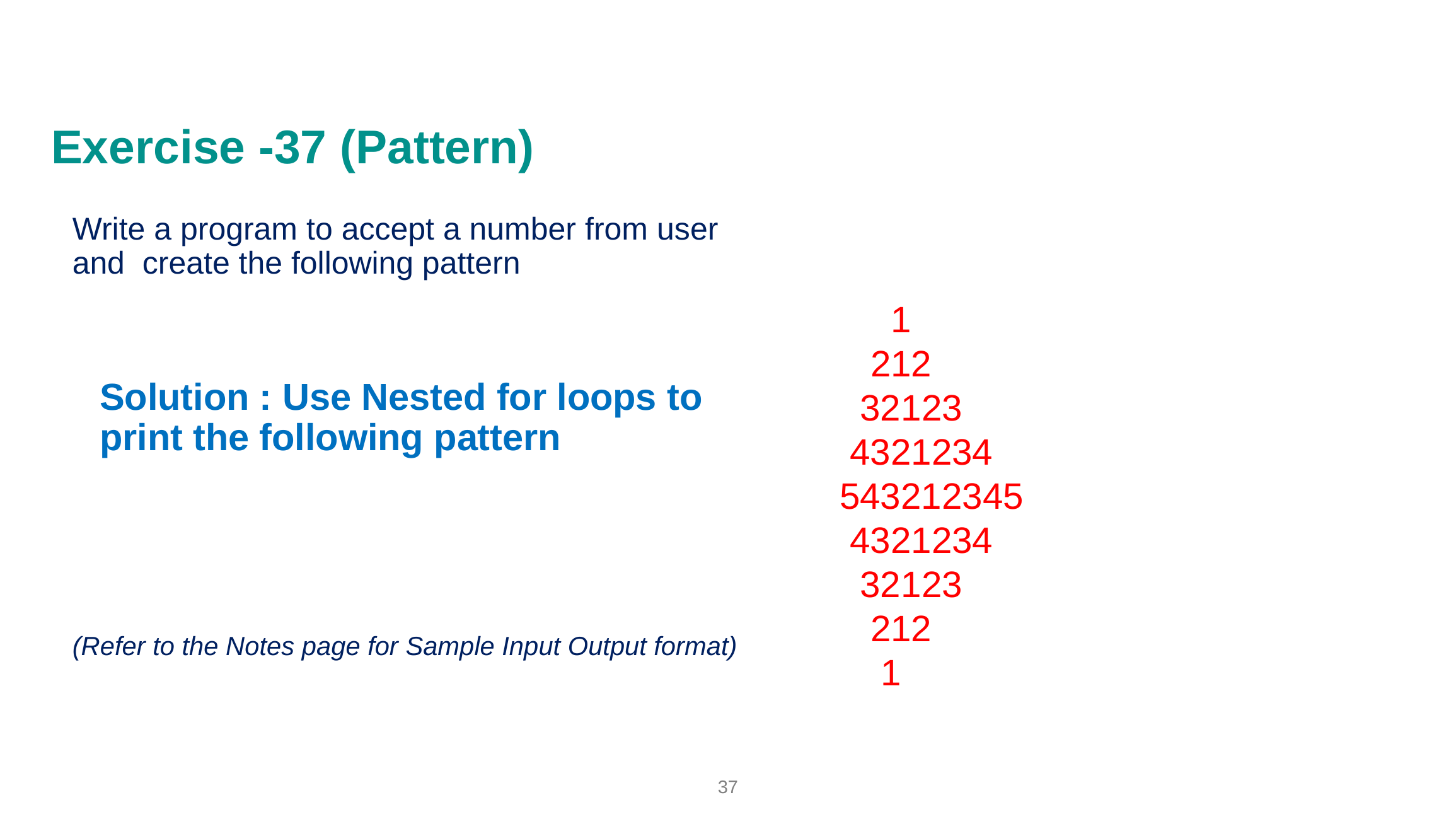

# Exercise -37 (Pattern)
Write a program to accept a number from user and  create the following pattern

Solution : Use Nested for loops to print the following pattern

(Refer to the Notes page for Sample Input Output format)

     1
   212
  32123
 4321234
543212345
 4321234
  32123
   212
    1